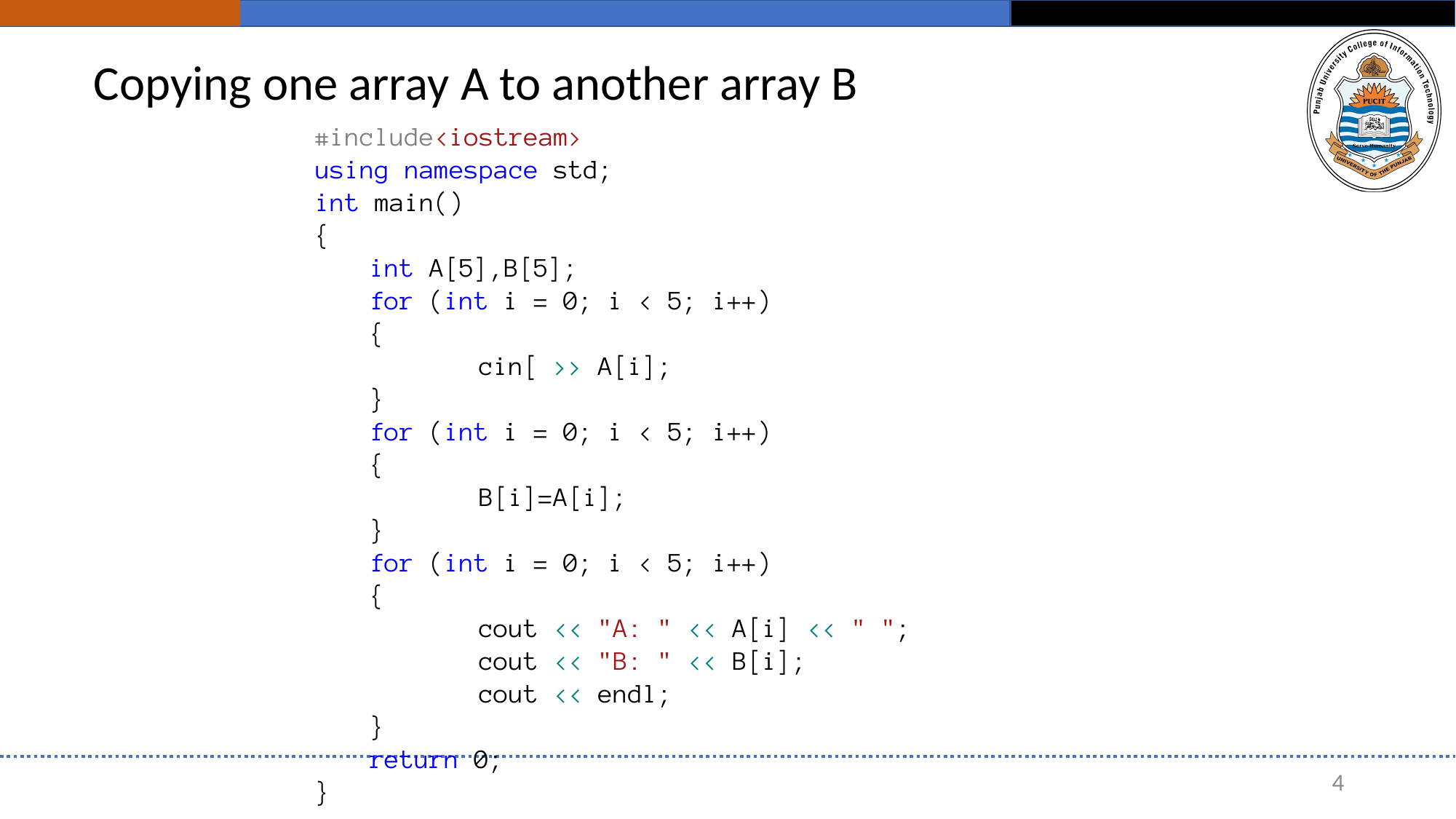

# Copying one array A to another array B
#include<iostream>
using namespace std;
int main()
{
int A[5],B[5];
for (int i = 0; i < 5; i++)
{
	cin[ >> A[i];
}
for (int i = 0; i < 5; i++)
{
	B[i]=A[i];
}
for (int i = 0; i < 5; i++)
{
	cout << "A: " << A[i] << " ";
	cout << "B: " << B[i];
	cout << endl;
}
return 0;
}
4